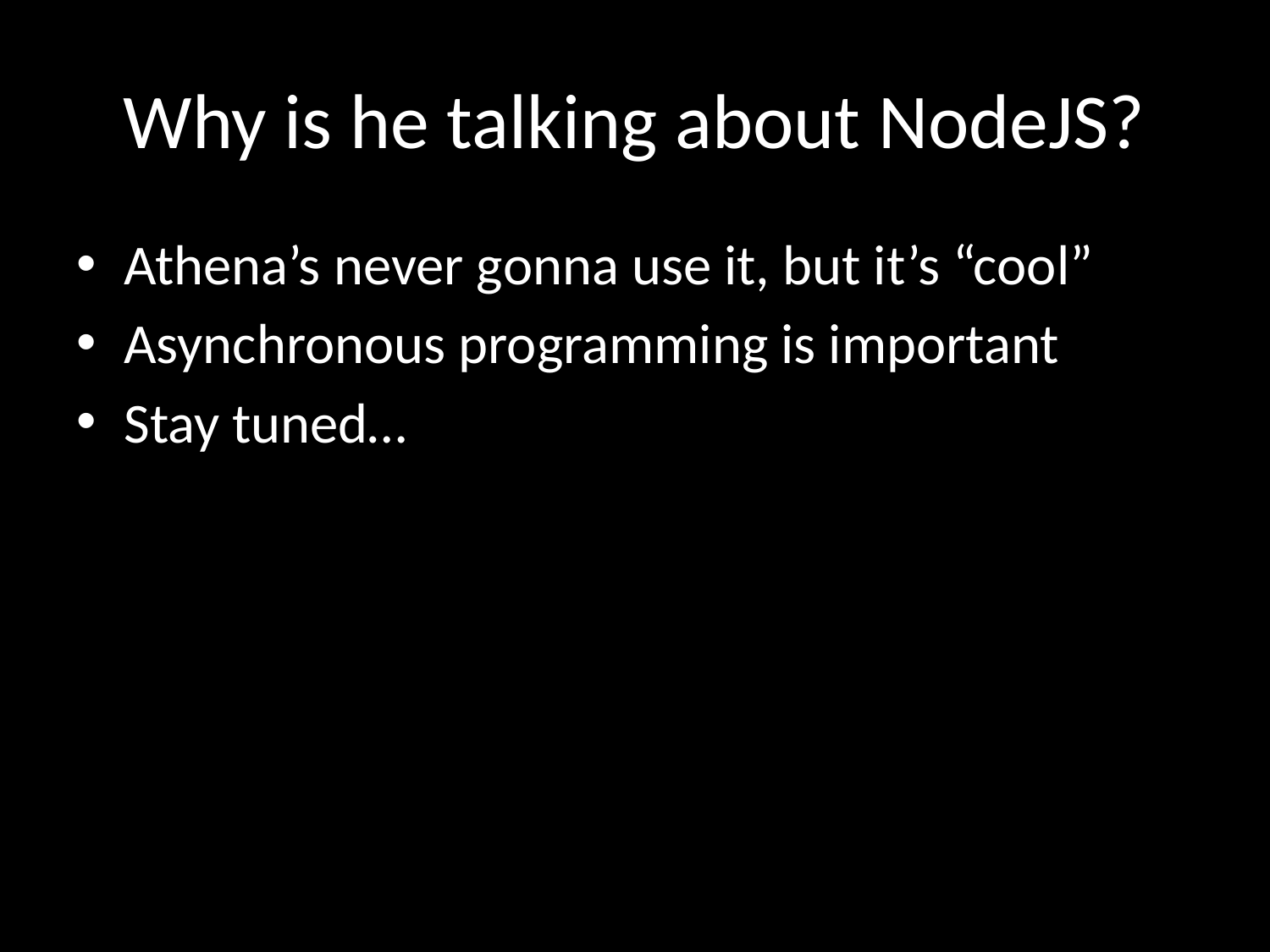

# Why is he talking about NodeJS?
Athena’s never gonna use it, but it’s “cool”
Asynchronous programming is important
Stay tuned…